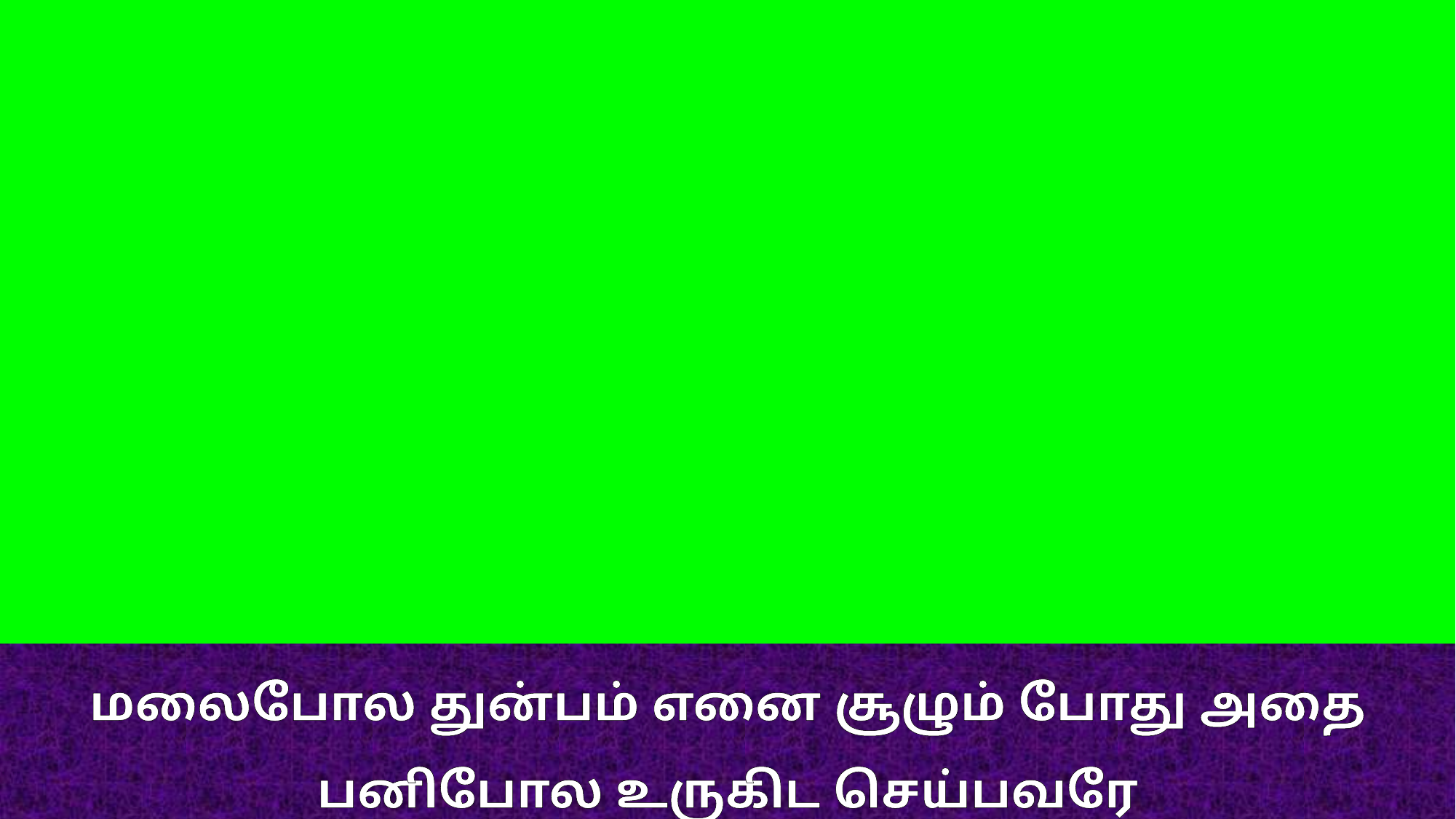

மலைபோல துன்பம் எனை சூழும் போது அதை
பனிபோல உருகிட செய்பவரே